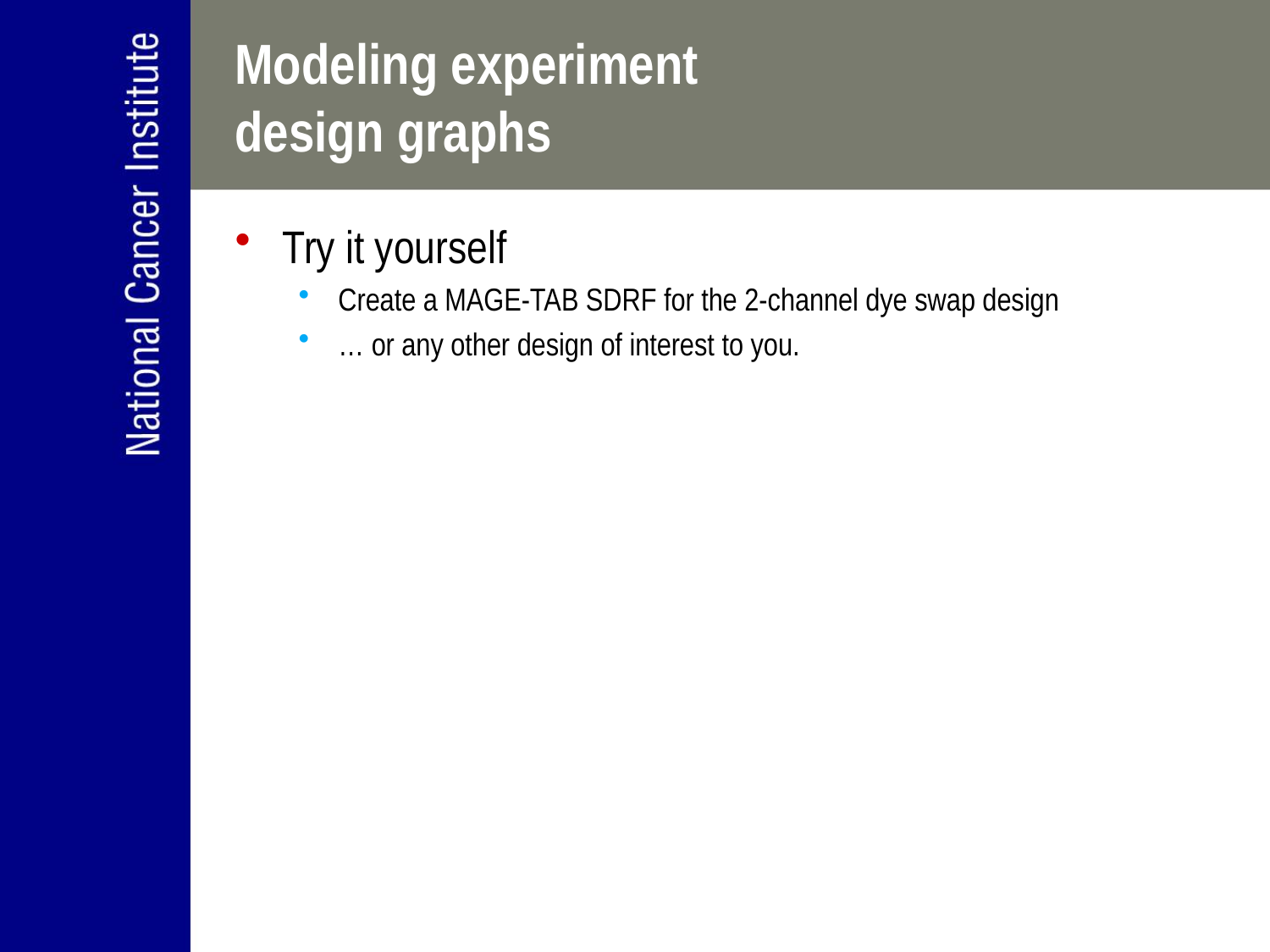

# Modeling experiment design graphs

Try it yourself
Create a MAGE-TAB SDRF for the 2-channel dye swap design
… or any other design of interest to you.